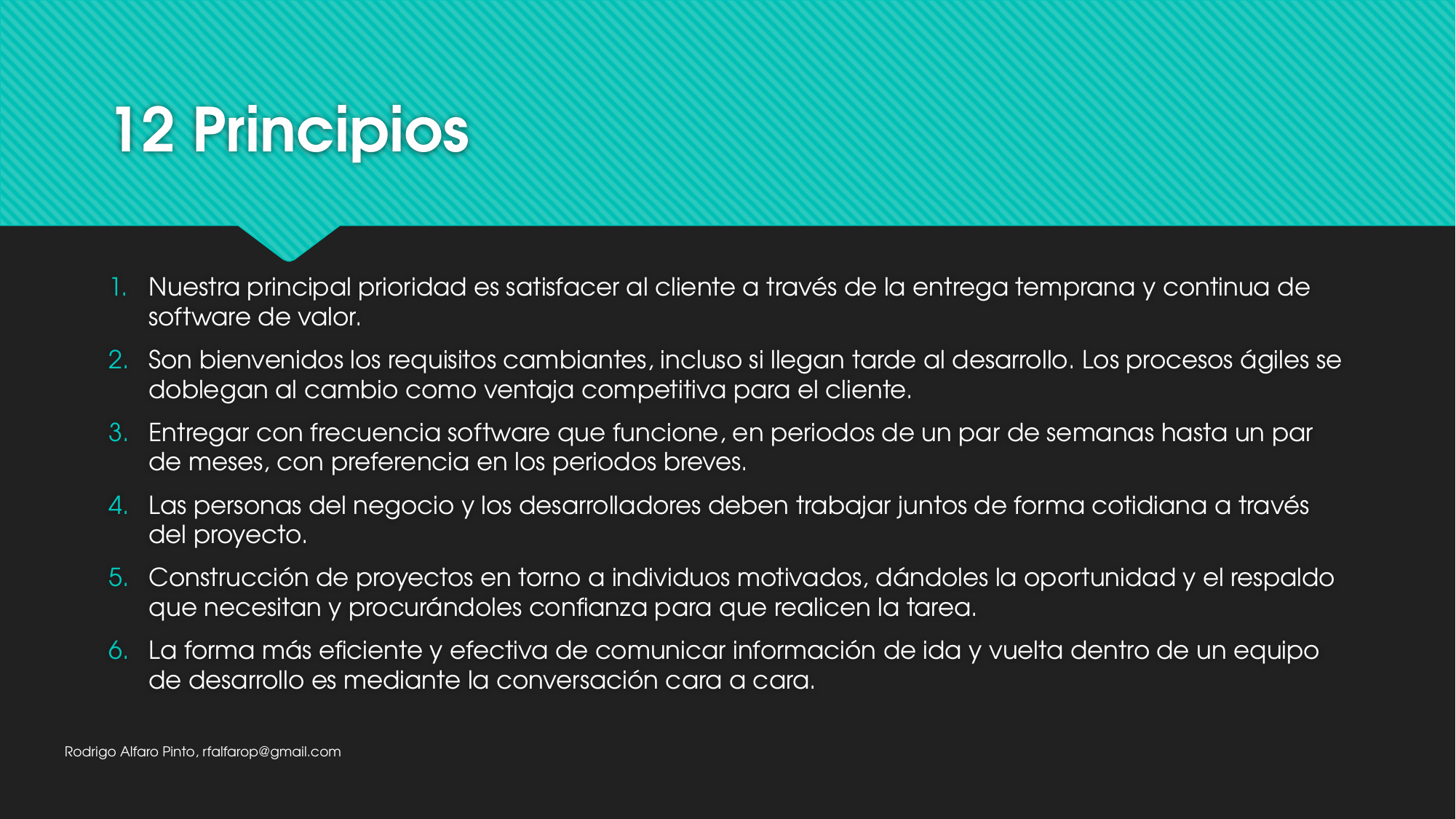

# 12 Principios
Nuestra principal prioridad es satisfacer al cliente a través de la entrega temprana y continua de software de valor.
Son bienvenidos los requisitos cambiantes, incluso si llegan tarde al desarrollo. Los procesos ágiles se doblegan al cambio como ventaja competitiva para el cliente.
Entregar con frecuencia software que funcione, en periodos de un par de semanas hasta un par de meses, con preferencia en los periodos breves.
Las personas del negocio y los desarrolladores deben trabajar juntos de forma cotidiana a través del proyecto.
Construcción de proyectos en torno a individuos motivados, dándoles la oportunidad y el respaldo que necesitan y procurándoles confianza para que realicen la tarea.
La forma más eficiente y efectiva de comunicar información de ida y vuelta dentro de un equipo de desarrollo es mediante la conversación cara a cara.
Rodrigo Alfaro Pinto, rfalfarop@gmail.com